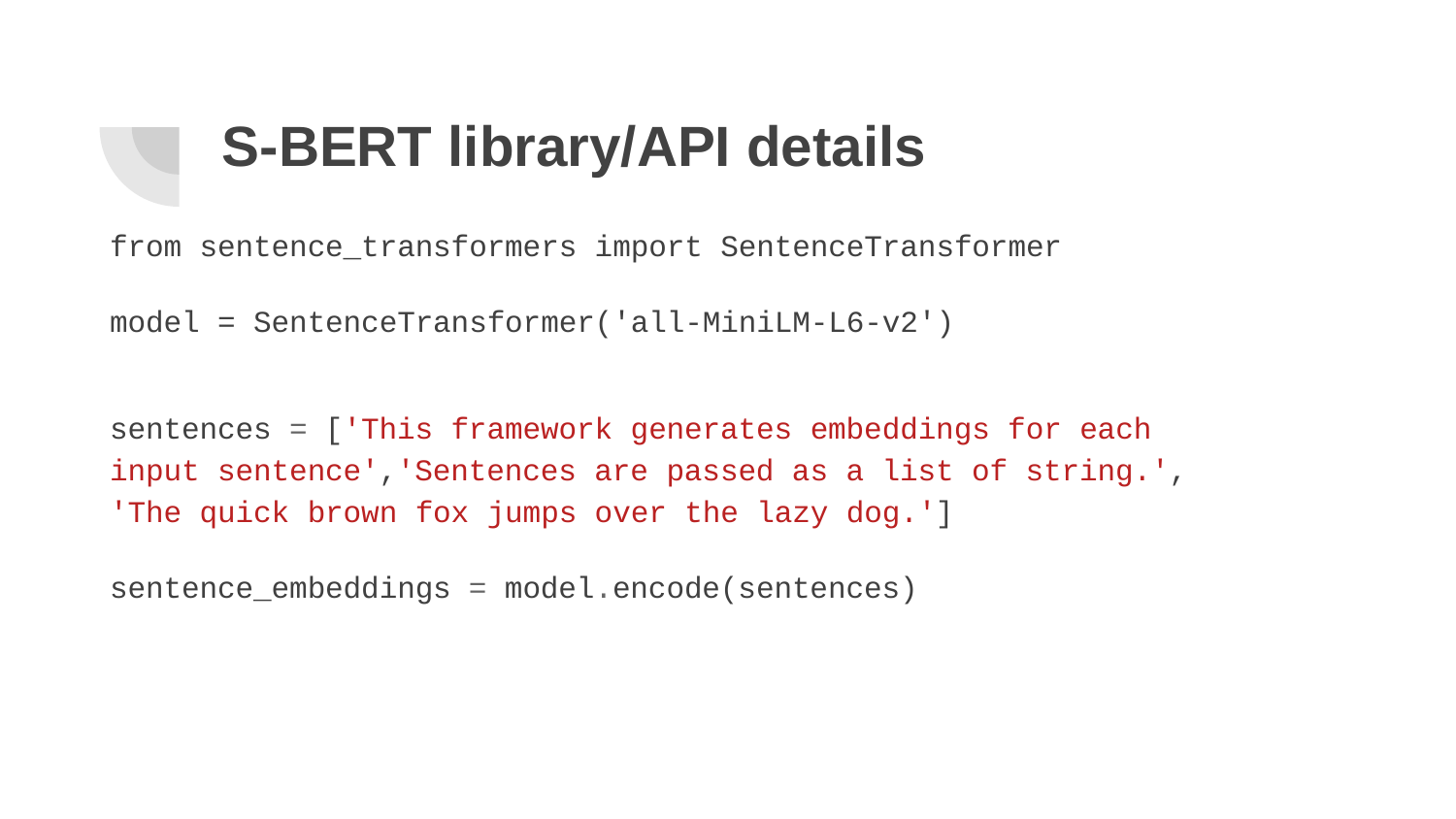

# S-BERT library/API details
from sentence_transformers import SentenceTransformer
model = SentenceTransformer('all-MiniLM-L6-v2')

sentences = ['This framework generates embeddings for each input sentence','Sentences are passed as a list of string.', 'The quick brown fox jumps over the lazy dog.']
sentence_embeddings = model.encode(sentences)